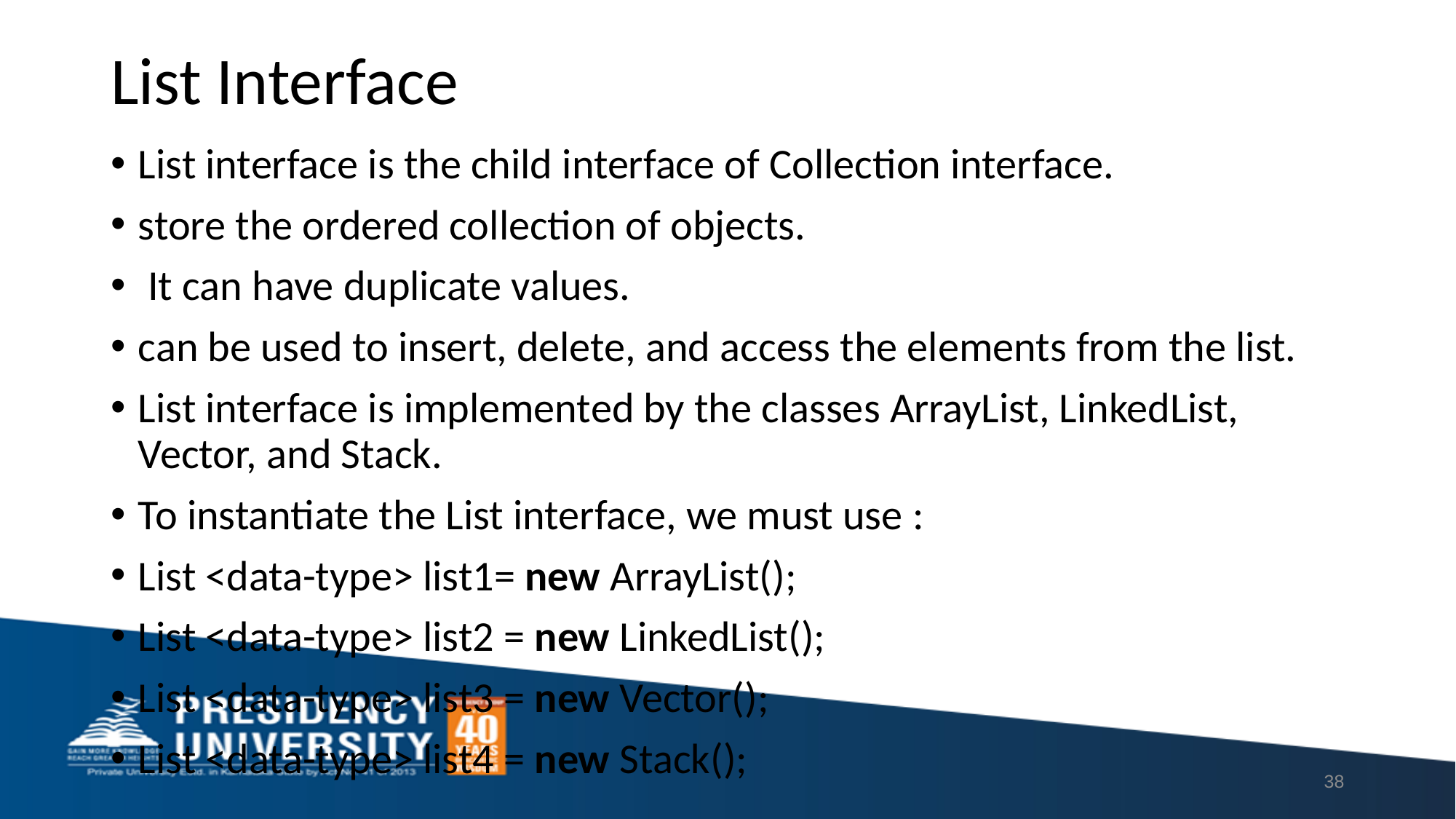

# List Interface
List interface is the child interface of Collection interface.
store the ordered collection of objects.
 It can have duplicate values.
can be used to insert, delete, and access the elements from the list.
List interface is implemented by the classes ArrayList, LinkedList, Vector, and Stack.
To instantiate the List interface, we must use :
List <data-type> list1= new ArrayList();
List <data-type> list2 = new LinkedList();
List <data-type> list3 = new Vector();
List <data-type> list4 = new Stack();

38